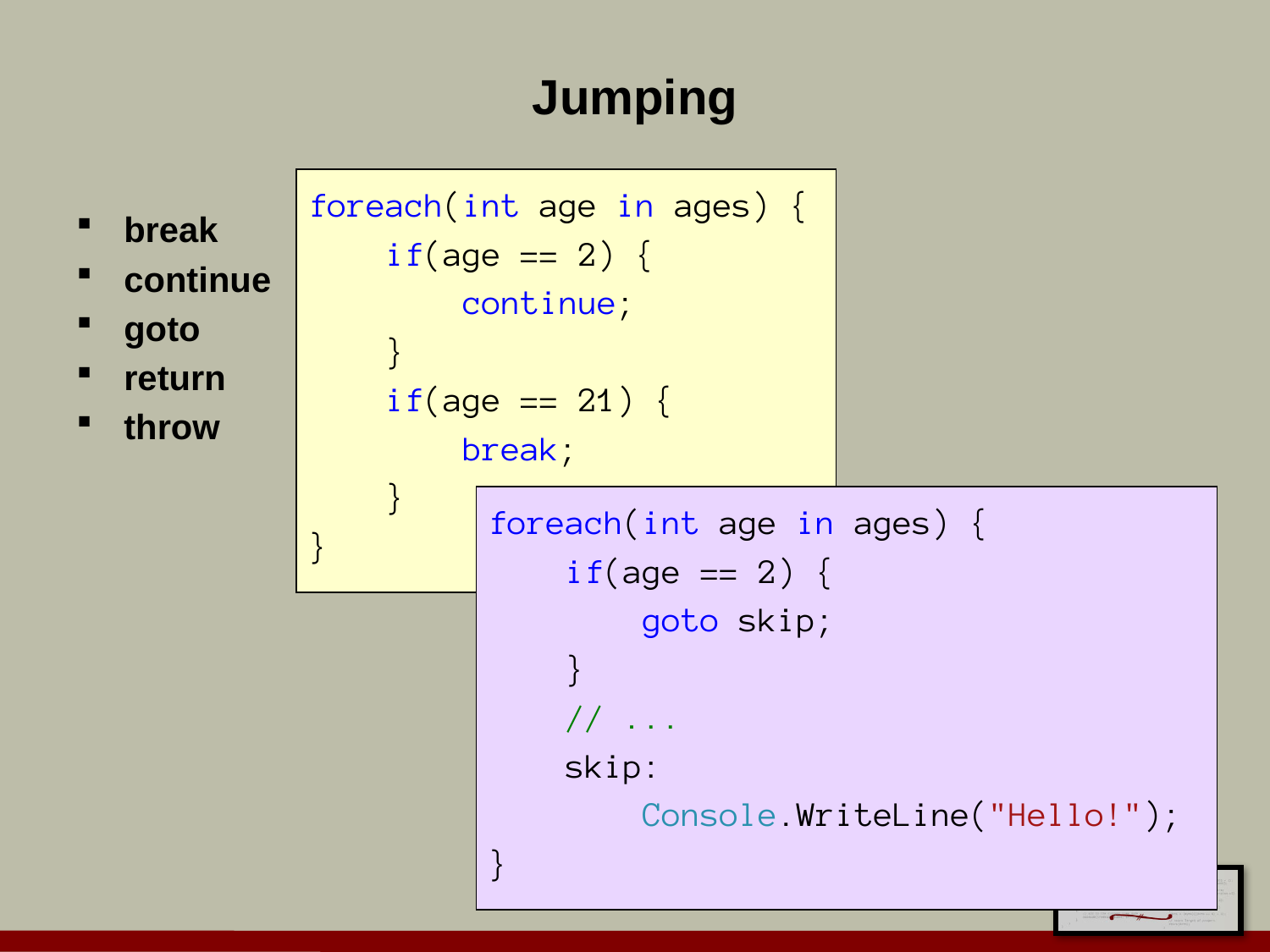

# Jumping
foreach(int age in ages) {
    if(age == 2) {
        continue;
    }
    if(age == 21) {
        break;
    }
}

break
continue
goto
return
throw
foreach(int age in ages) {
    if(age == 2) {
        goto skip;
    }
    // ...
    skip:
        Console.WriteLine("Hello!");
}